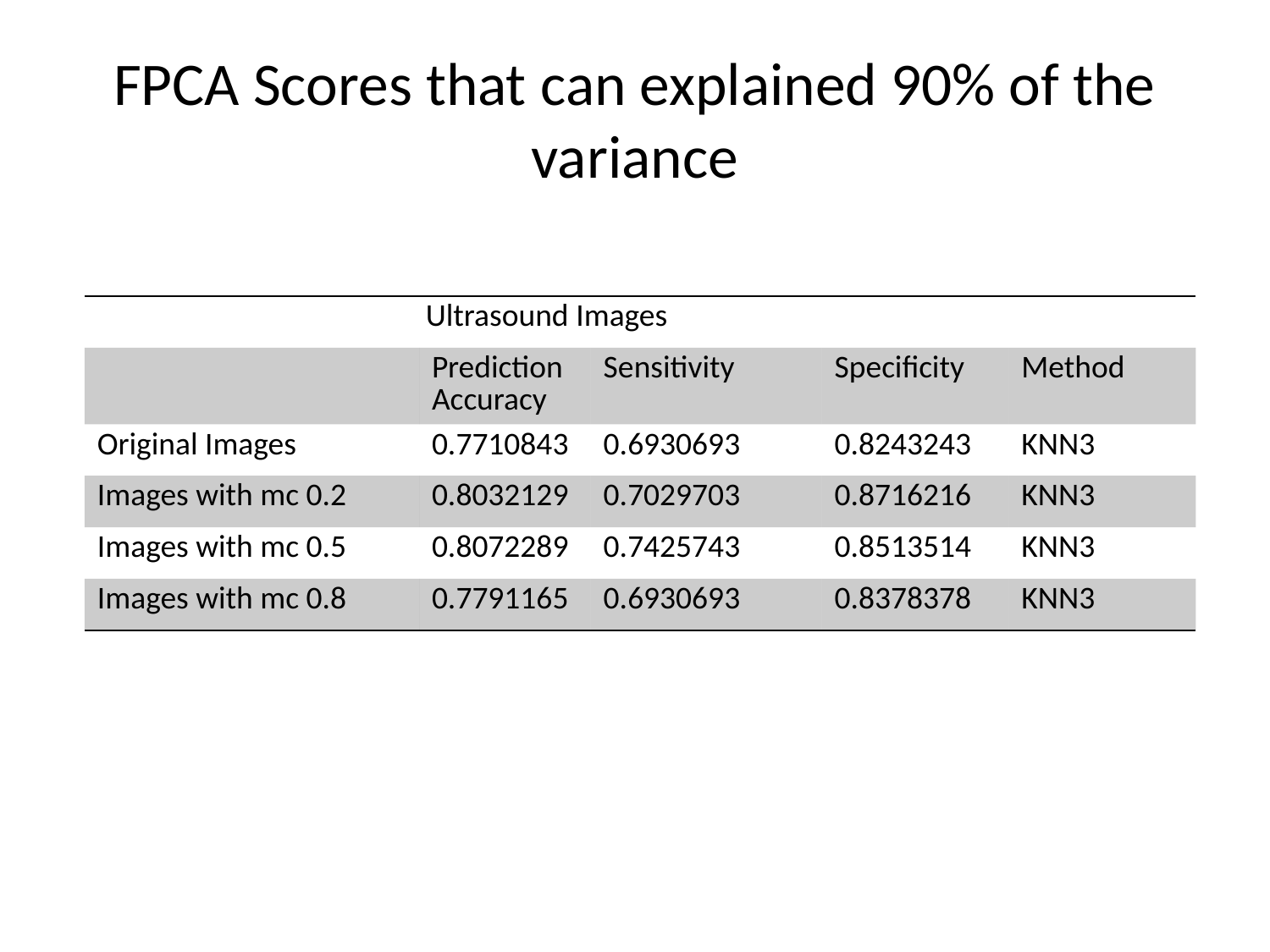

# FPCA Scores that can explained 90% of the variance
| Ultrasound Images |  |  |  |  |
| --- | --- | --- | --- | --- |
|  | Prediction Accuracy | Sensitivity | Specificity | Method |
| Original Images | 0.7710843 | 0.6930693 | 0.8243243 | KNN3 |
| Images with mc 0.2 | 0.8032129 | 0.7029703 | 0.8716216 | KNN3 |
| Images with mc 0.5 | 0.8072289 | 0.7425743 | 0.8513514 | KNN3 |
| Images with mc 0.8 | 0.7791165 | 0.6930693 | 0.8378378 | KNN3 |